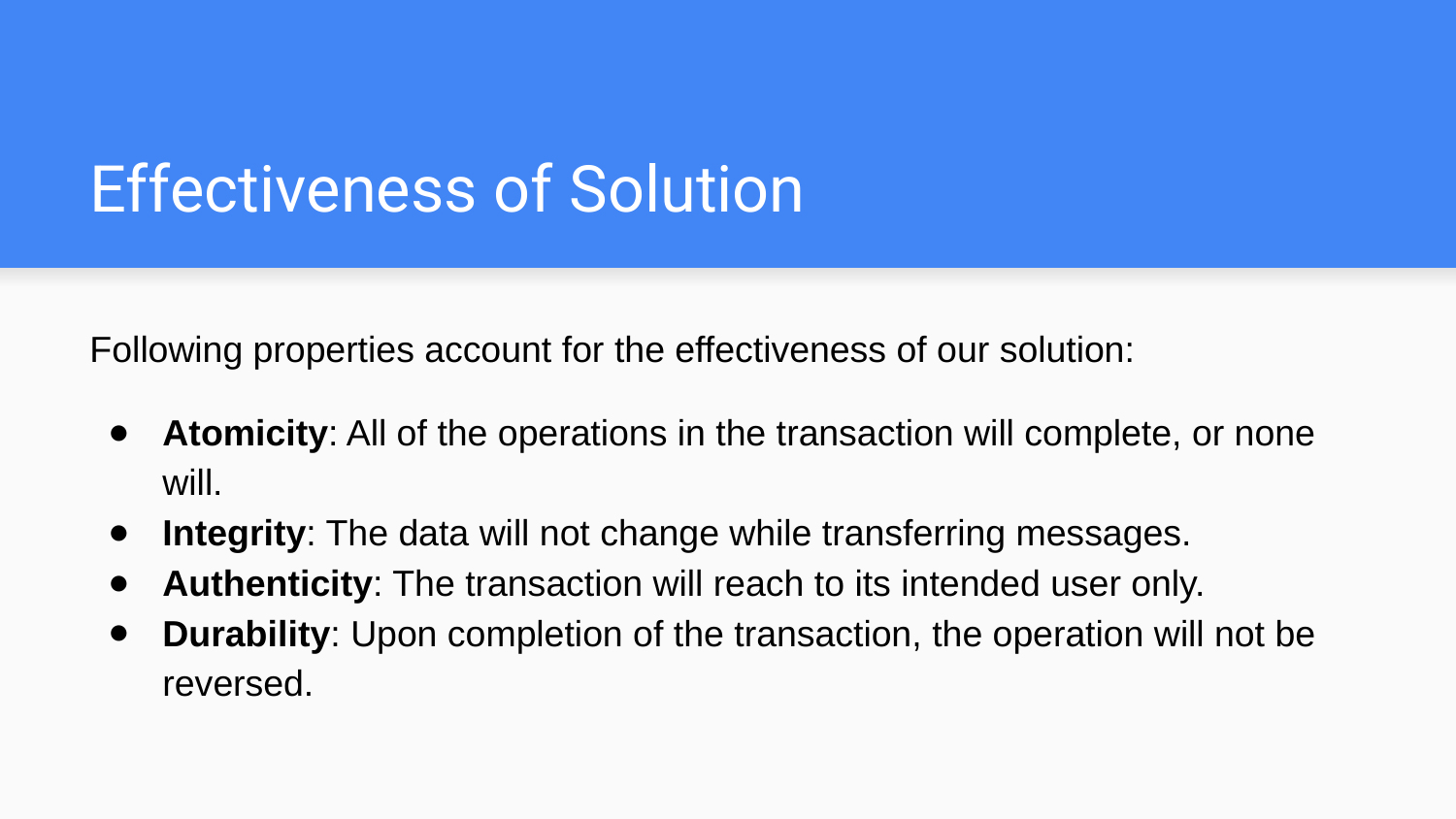

# Effectiveness of Solution
Following properties account for the effectiveness of our solution:
Atomicity: All of the operations in the transaction will complete, or none will.
Integrity: The data will not change while transferring messages.
Authenticity: The transaction will reach to its intended user only.
Durability: Upon completion of the transaction, the operation will not be reversed.